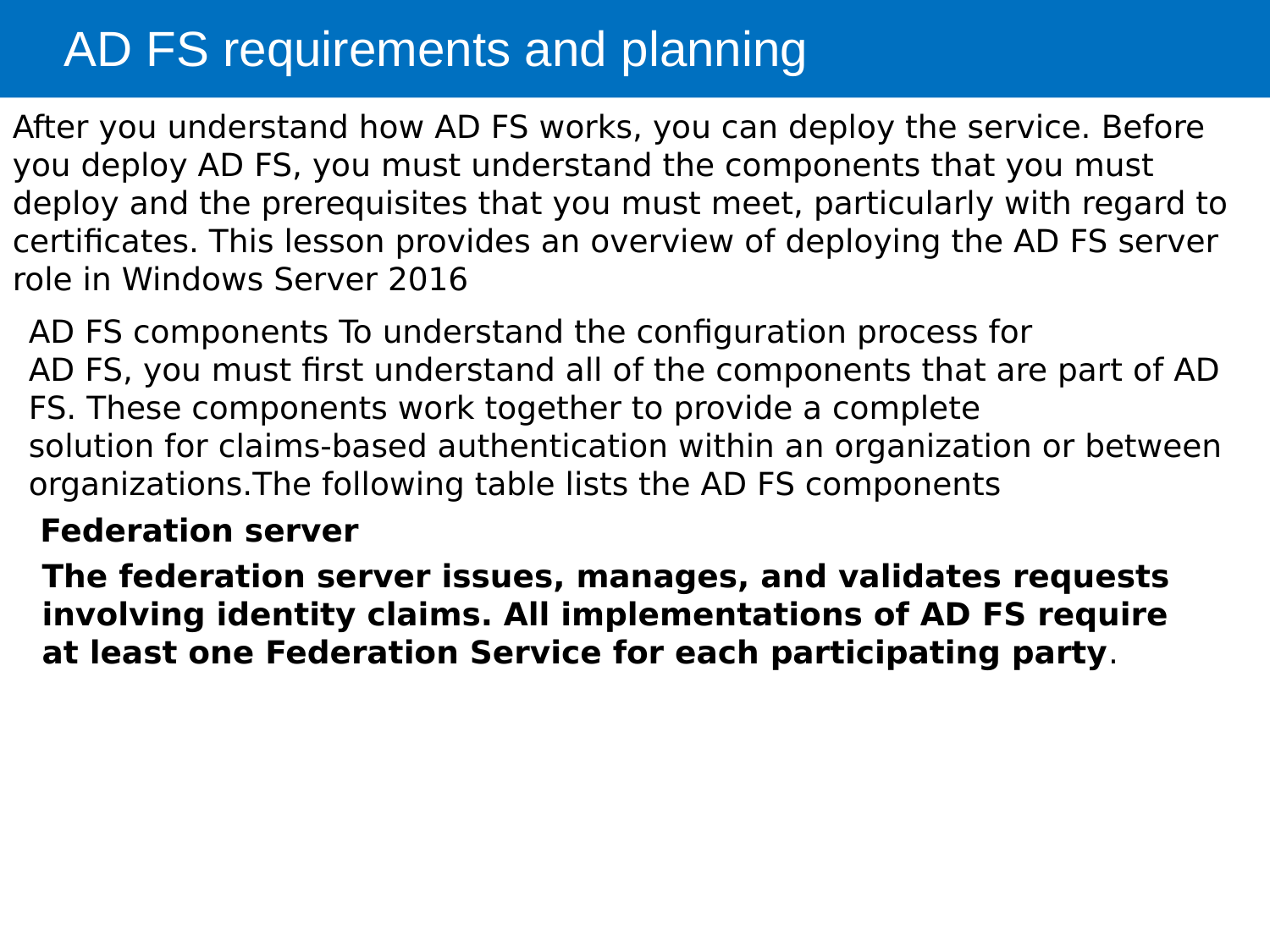

# AD FS requirements and planning
After you understand how AD FS works, you can deploy the service. Before you deploy AD FS, you must understand the components that you must deploy and the prerequisites that you must meet, particularly with regard to certificates. This lesson provides an overview of deploying the AD FS server role in Windows Server 2016
AD FS components To understand the configuration process for
AD FS, you must first understand all of the components that are part of AD FS. These components work together to provide a complete
solution for claims-based authentication within an organization or between organizations.The following table lists the AD FS components
Federation server
The federation server issues, manages, and validates requests involving identity claims. All implementations of AD FS require at least one Federation Service for each participating party.